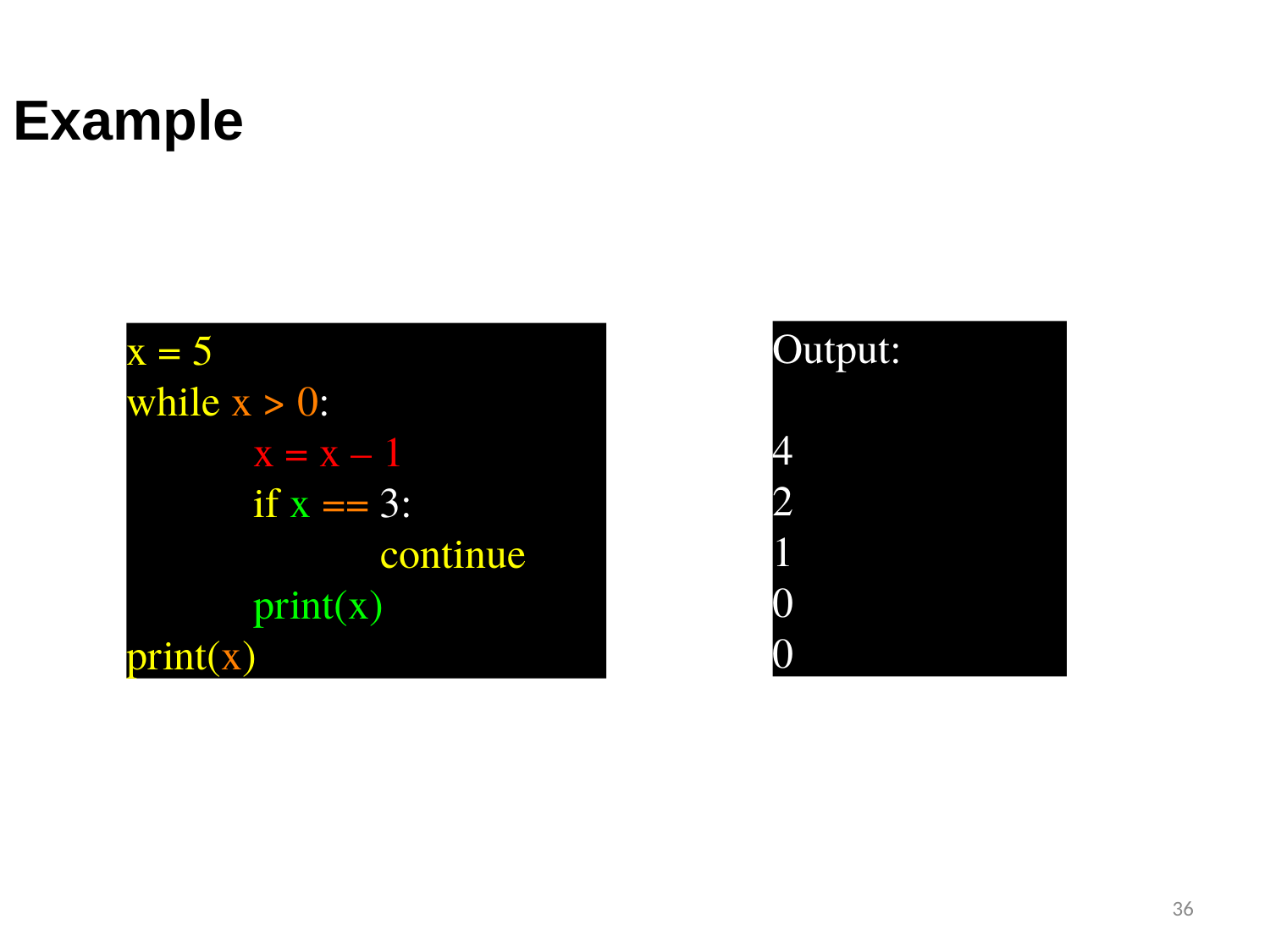

Example
Output:

4
2
1
0
0
x = 5
while x > 0:
	x = x – 1
	if x == 3:
		continue
	print(x)
print(x)
36